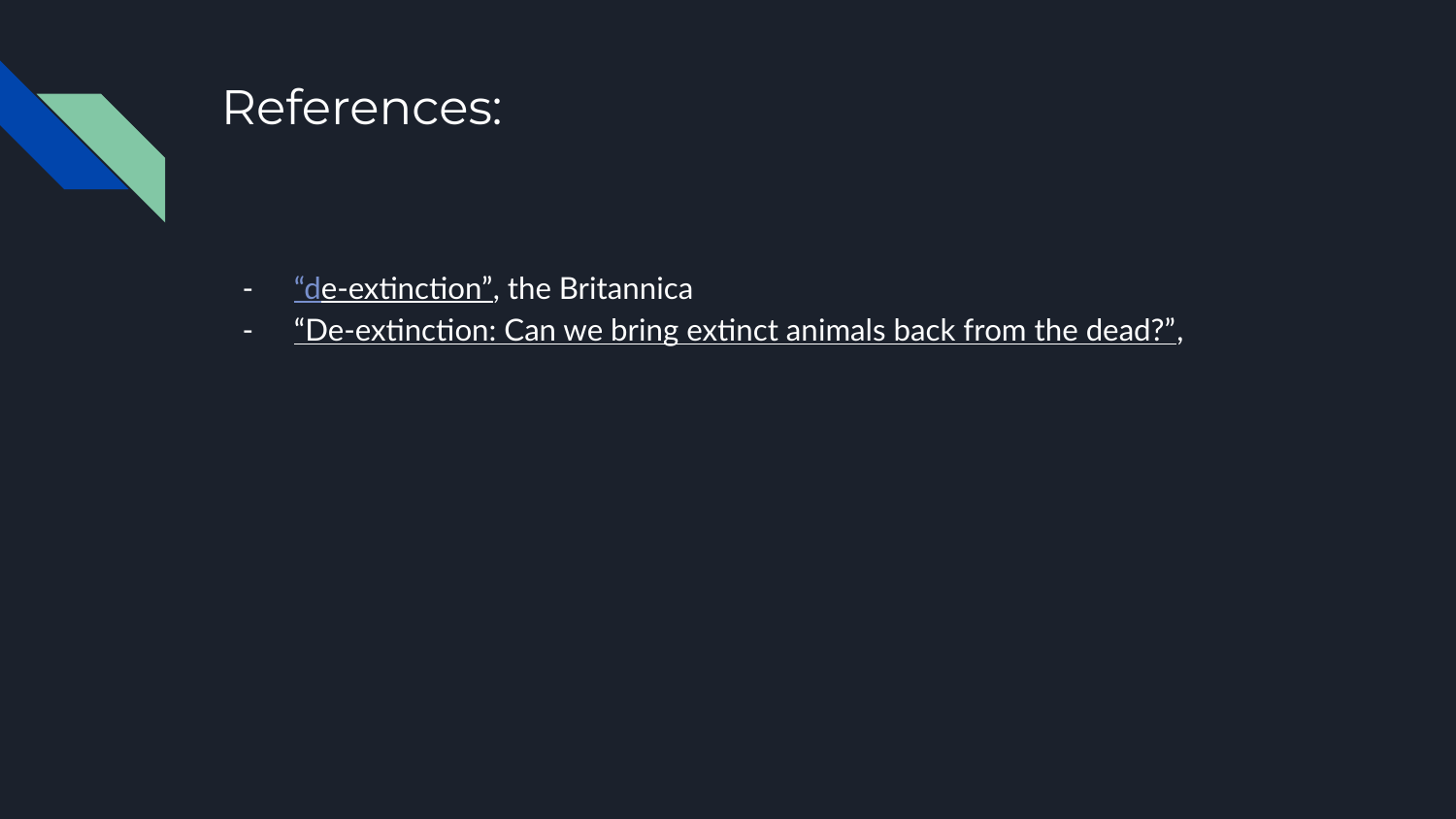

# References:
“de-extinction”, the Britannica
“De-extinction: Can we bring extinct animals back from the dead?”,